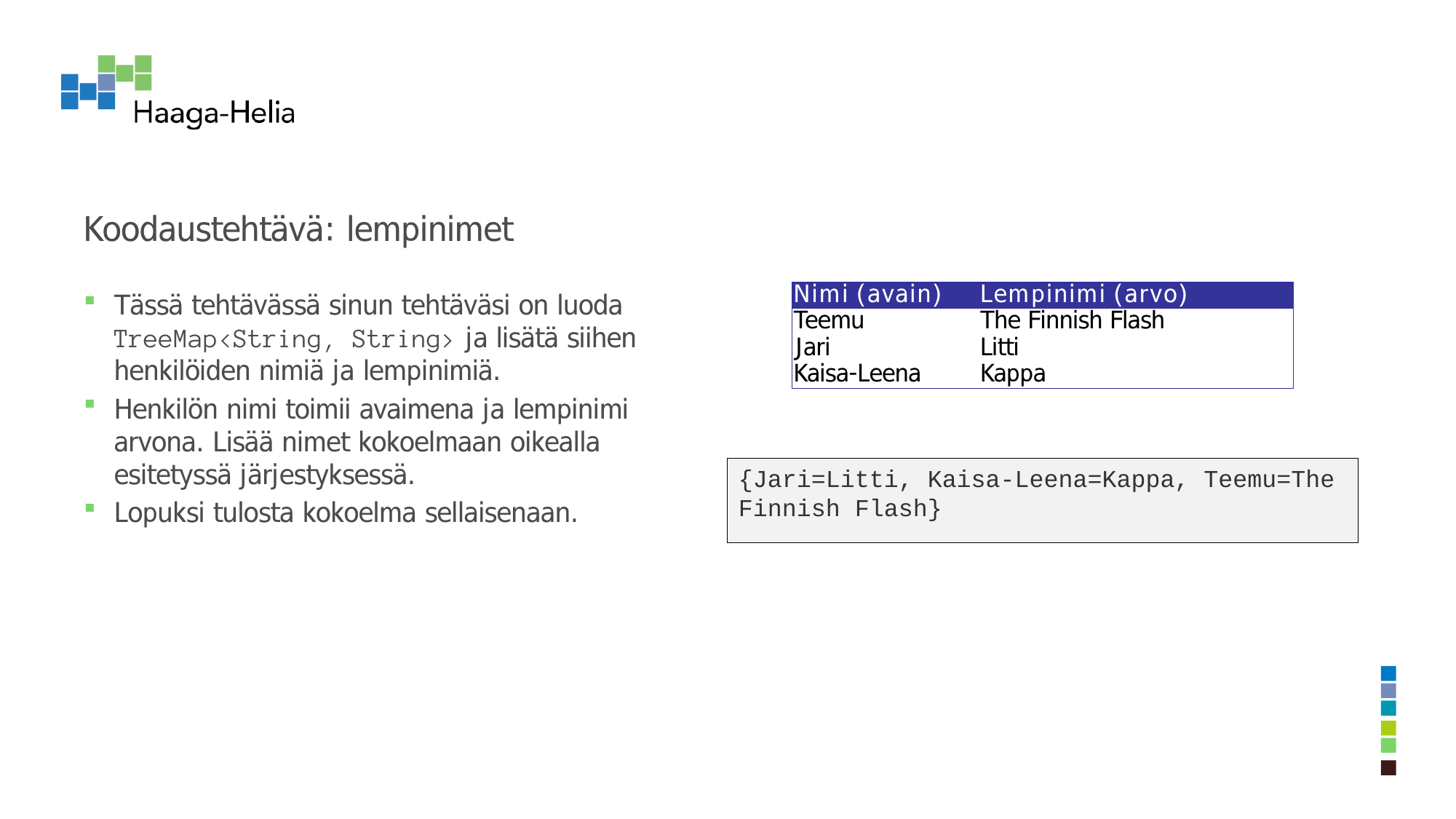

# Koodaustehtävä: lempinimet
Tässä tehtävässä sinun tehtäväsi on luoda TreeMap<String, String> ja lisätä siihen henkilöiden nimiä ja lempinimiä.
Henkilön nimi toimii avaimena ja lempinimi arvona. Lisää nimet kokoelmaan oikealla esitetyssä järjestyksessä.
Lopuksi tulosta kokoelma sellaisenaan.

| Nimi (avain) | Lempinimi (arvo) |
| --- | --- |
| Teemu | The Finnish Flash |
| Jari | Litti |
| Kaisa-Leena | Kappa |
{Jari=Litti, Kaisa-Leena=Kappa, Teemu=The Finnish Flash}